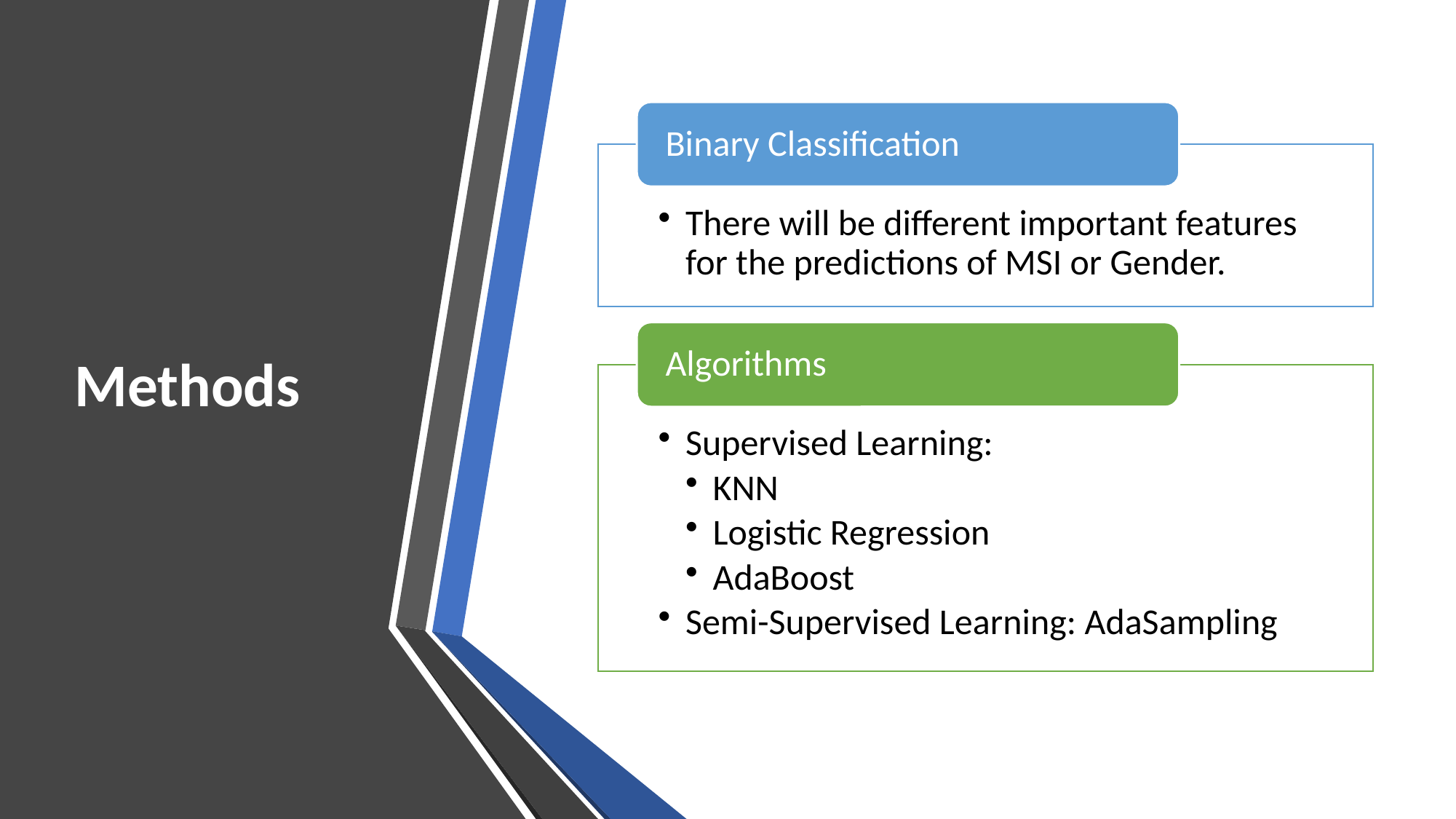

# Methods
There will be different important features for the predictions of MSI or Gender.
Binary Classification
Supervised Learning:
KNN
Logistic Regression
AdaBoost
Semi-Supervised Learning: AdaSampling
Algorithms